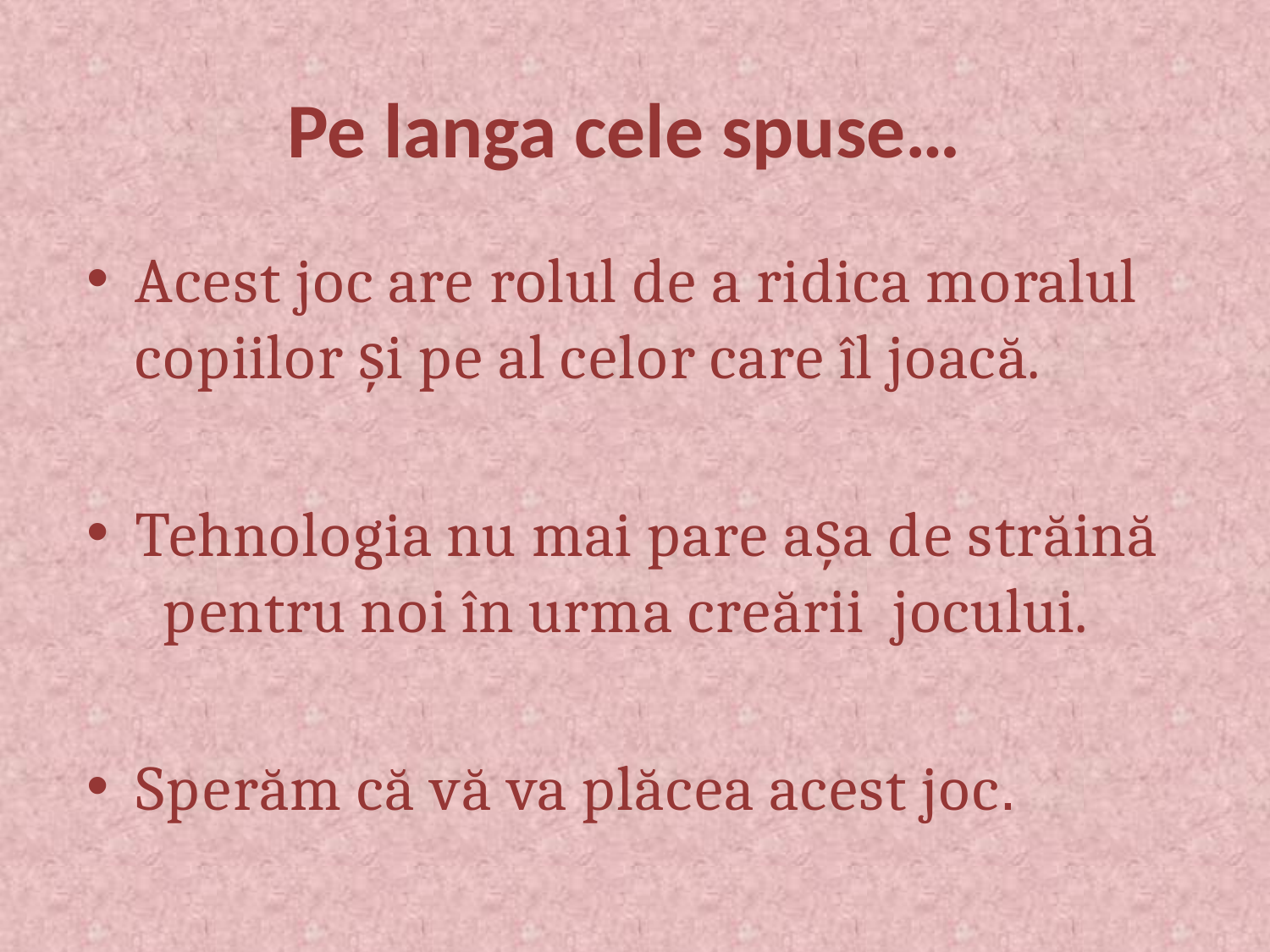

Pe langa cele spuse…
Acest joc are rolul de a ridica moralul copiilor și pe al celor care îl joacă.

Tehnologia nu mai pare așa de străină      pentru noi în urma creării  jocului.

Sperăm că vă va plăcea acest joc.